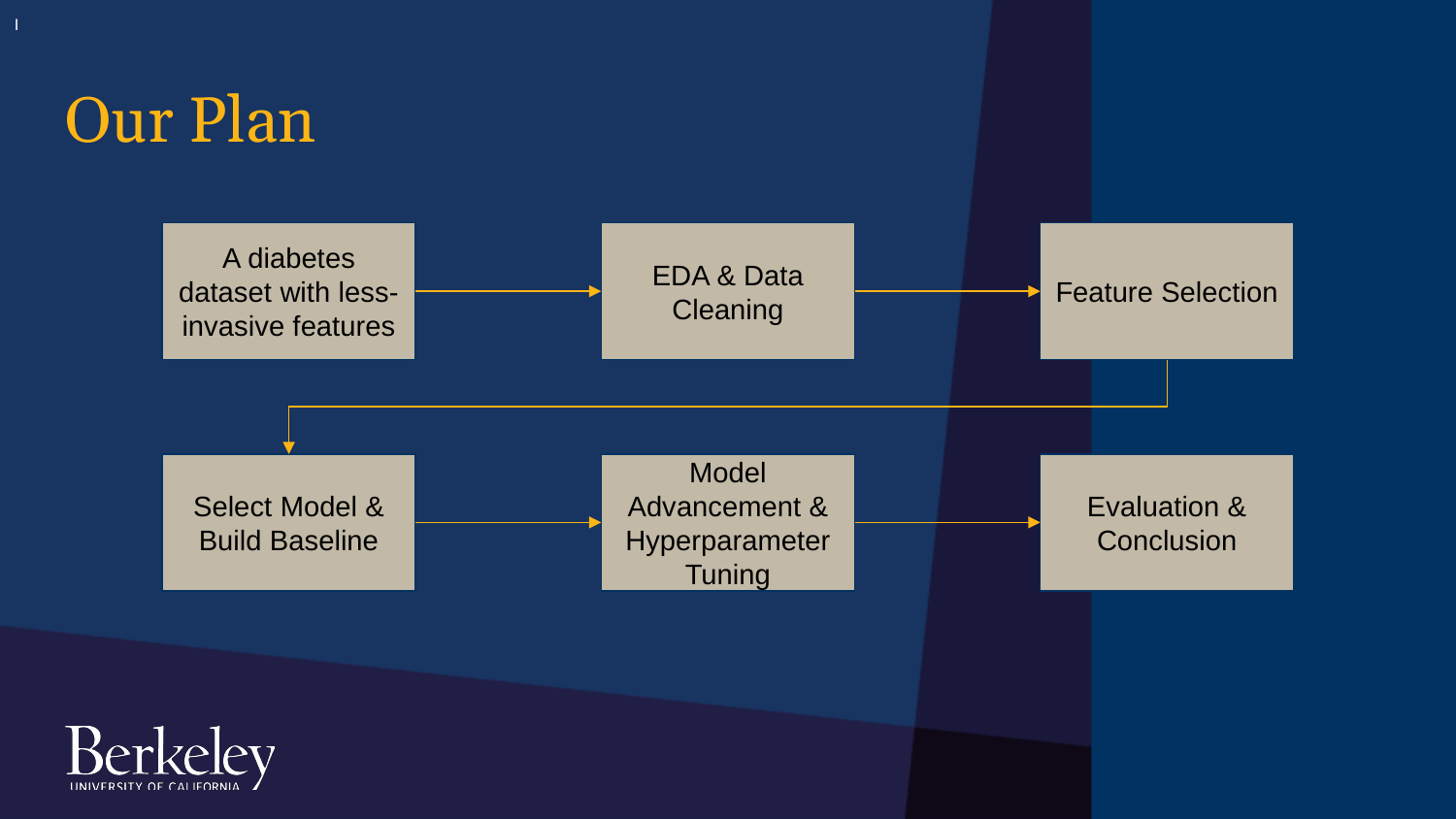

I
# Our Plan
A diabetes dataset with less-invasive features
EDA & Data Cleaning
Feature Selection
Select Model & Build Baseline
Model Advancement & Hyperparameter Tuning
Evaluation & Conclusion